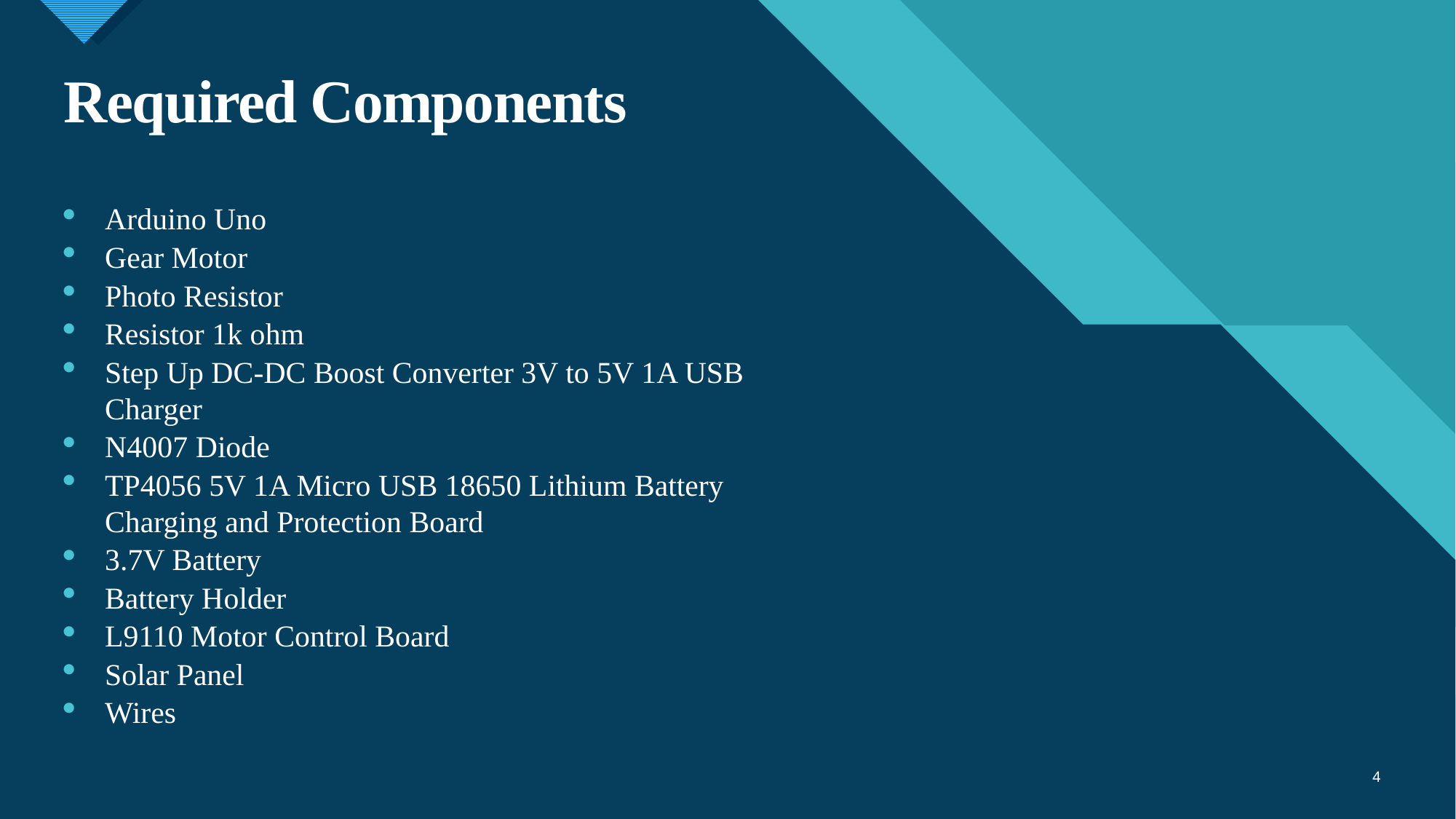

# Required Components
Arduino Uno
Gear Motor
Photo Resistor
Resistor 1k ohm
Step Up DC-DC Boost Converter 3V to 5V 1A USB Charger
N4007 Diode
TP4056 5V 1A Micro USB 18650 Lithium Battery Charging and Protection Board
3.7V Battery
Battery Holder
L9110 Motor Control Board
Solar Panel
Wires

4